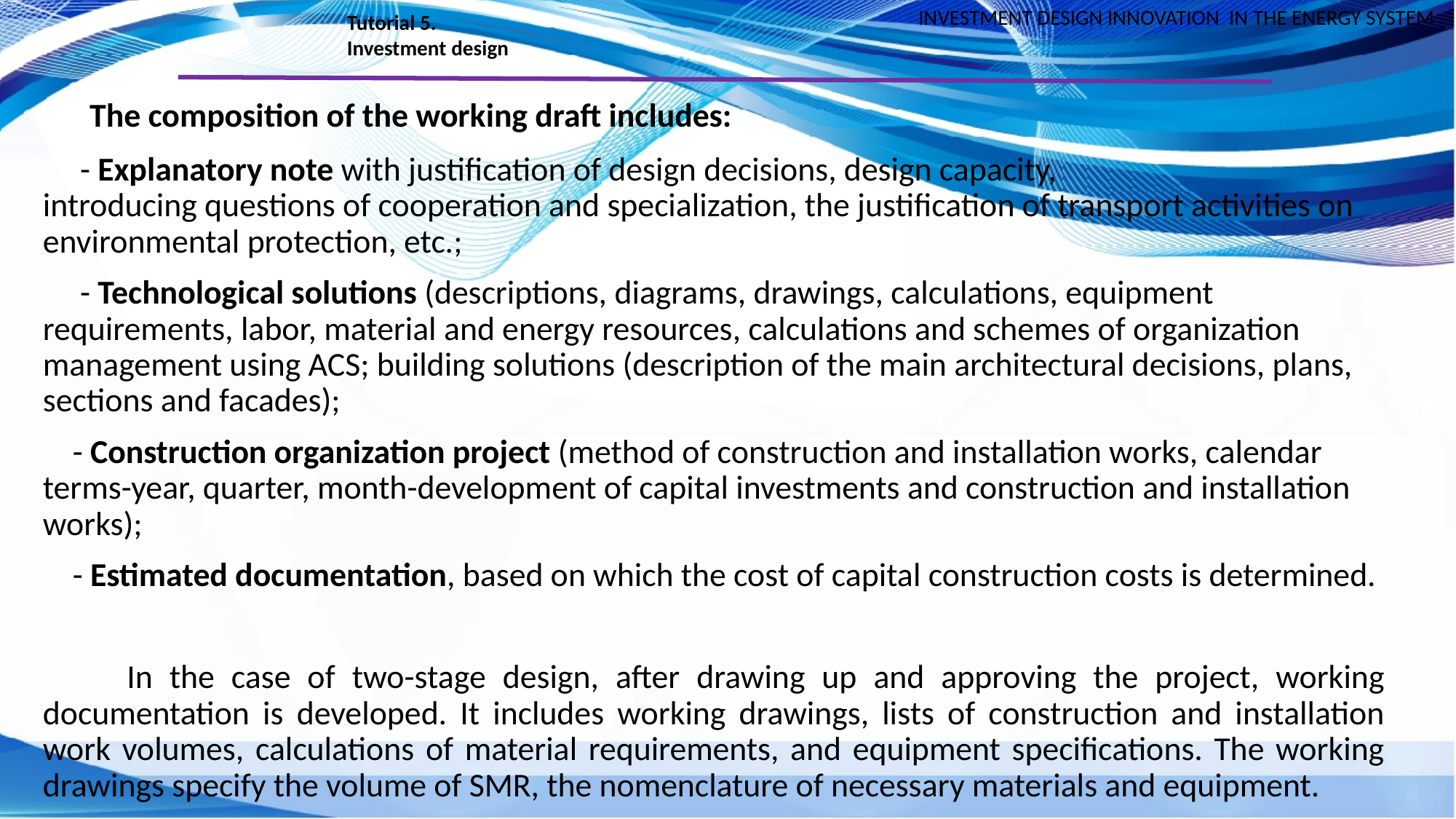

INVESTMENT DESIGN INNOVATION  IN THE ENERGY SYSTEM
Tutorial 5.
Investment design
The composition of the working draft includes:
     - Explanatory note with justification of design decisions, design capacity,
introducing questions of cooperation and specialization, the justification of transport activities on environmental protection, etc.;
     - Technological solutions (descriptions, diagrams, drawings, calculations, equipment requirements, labor, material and energy resources, calculations and schemes of organization management using ACS; building solutions (description of the main architectural decisions, plans, sections and facades);
    - Construction organization project (method of construction and installation works, calendar terms-year, quarter, month-development of capital investments and construction and installation works);
    - Estimated documentation, based on which the cost of capital construction costs is determined.

     In the case of two-stage design, after drawing up and approving the project, working documentation is developed. It includes working drawings, lists of construction and installation work volumes, calculations of material requirements, and equipment specifications. The working drawings specify the volume of SMR, the nomenclature of necessary materials and equipment.